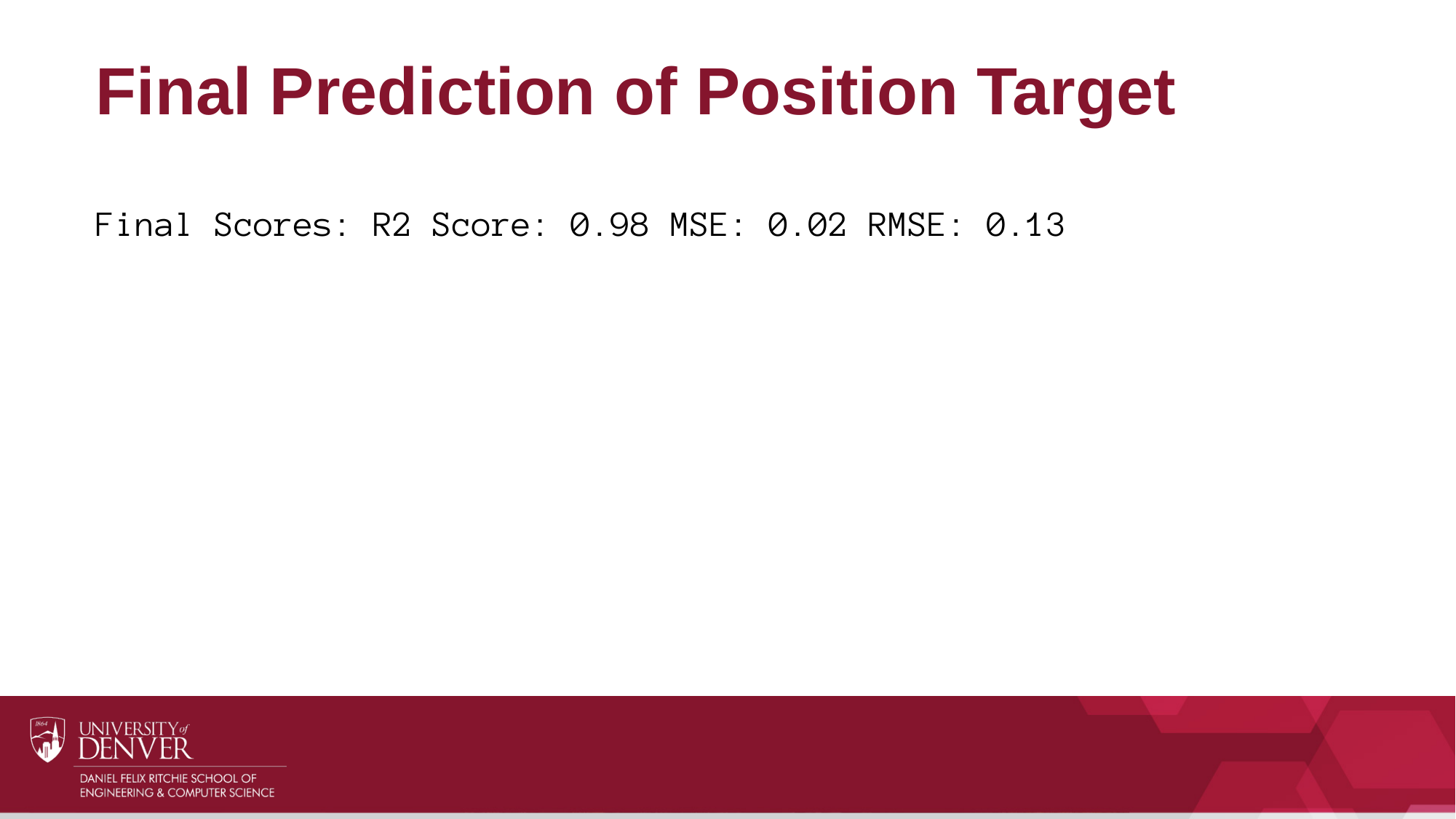

# Final Prediction of Position Target
Final Scores: R2 Score: 0.98 MSE: 0.02 RMSE: 0.13